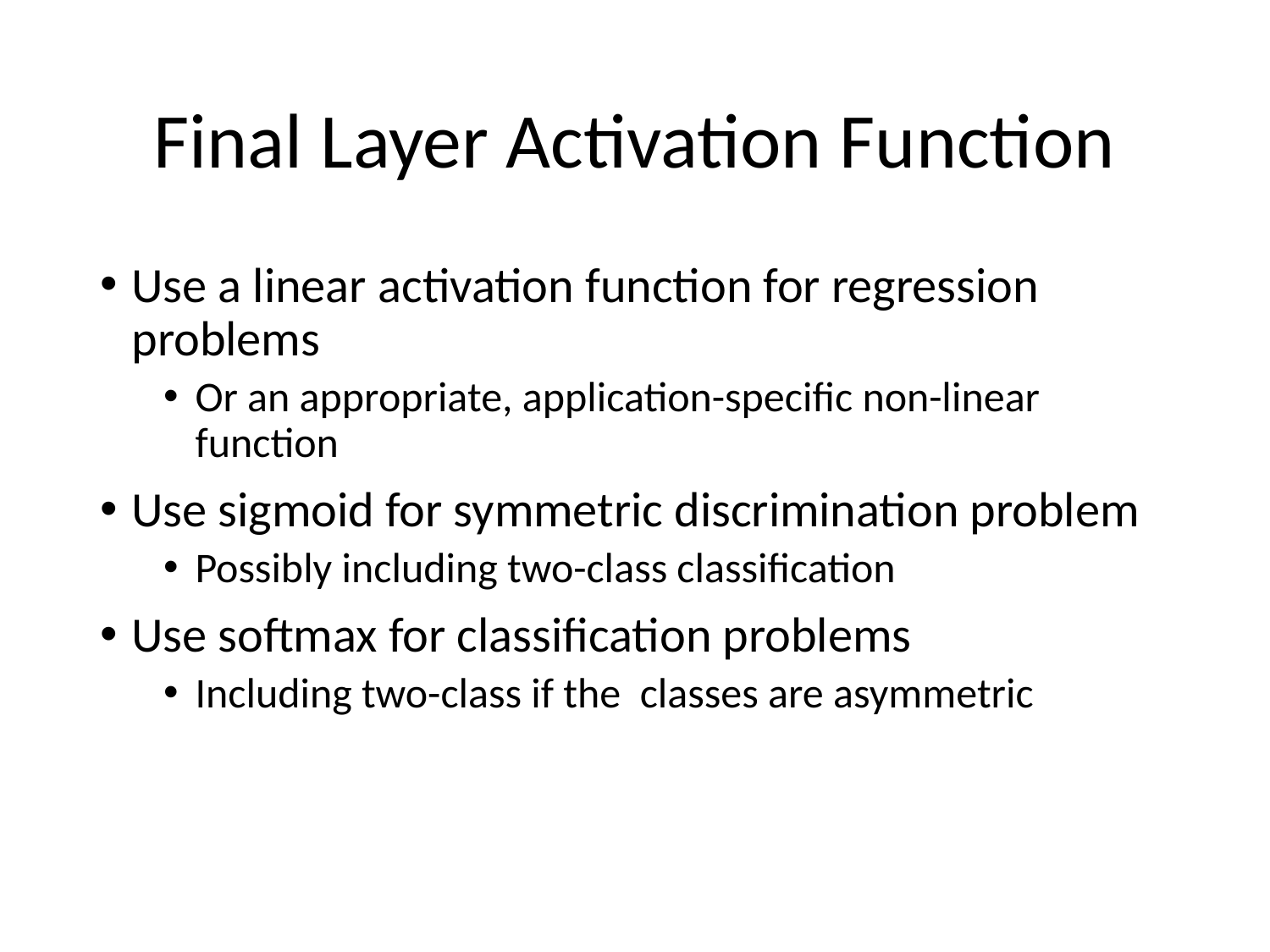

# Final Layer Activation Function
Use a linear activation function for regression problems
Or an appropriate, application-specific non-linear function
Use sigmoid for symmetric discrimination problem
Possibly including two-class classification
Use softmax for classification problems
Including two-class if the  classes are asymmetric